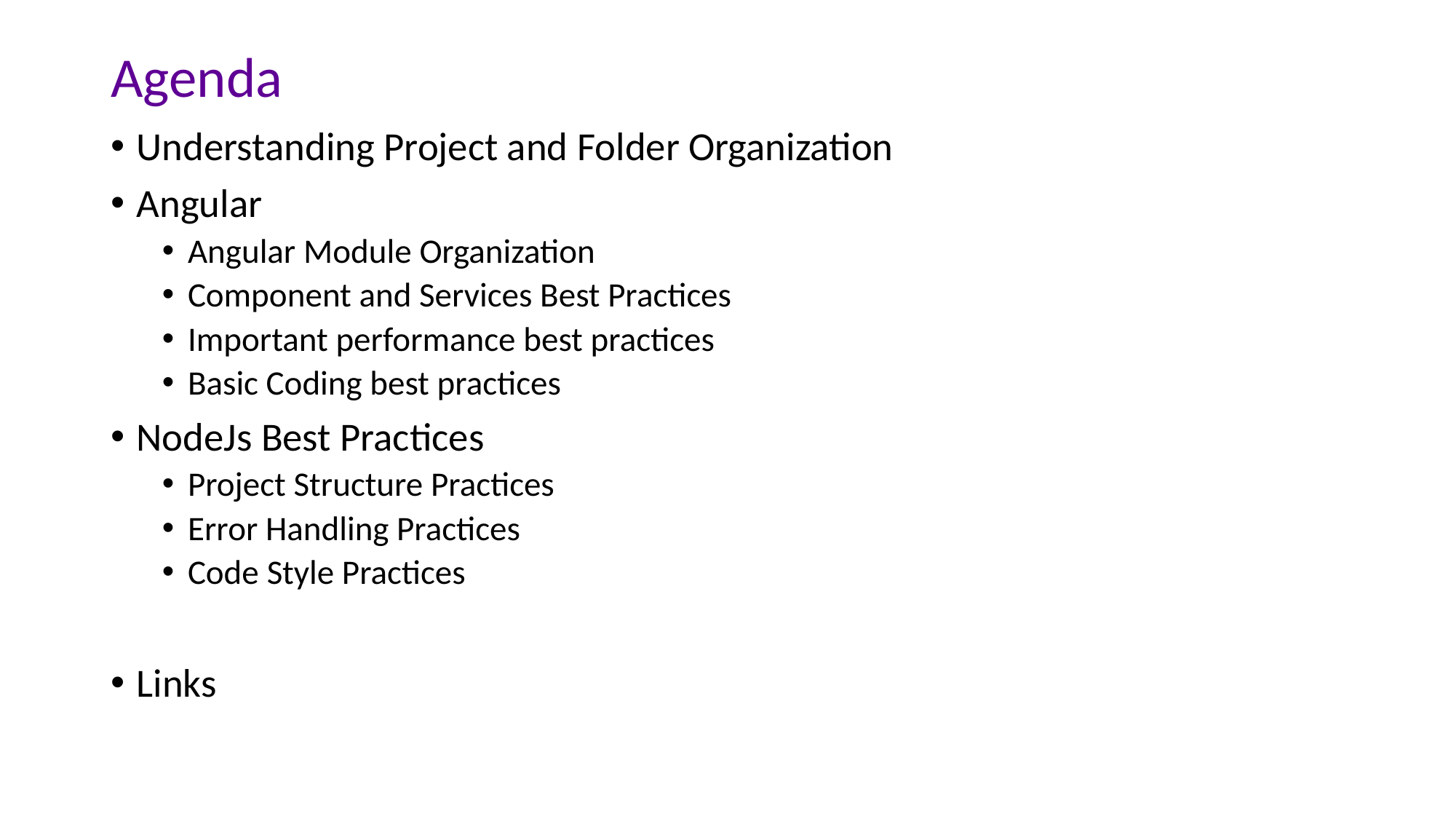

# Agenda
Understanding Project and Folder Organization
Angular
Angular Module Organization
Component and Services Best Practices
Important performance best practices
Basic Coding best practices
NodeJs Best Practices
Project Structure Practices
Error Handling Practices
Code Style Practices

Links